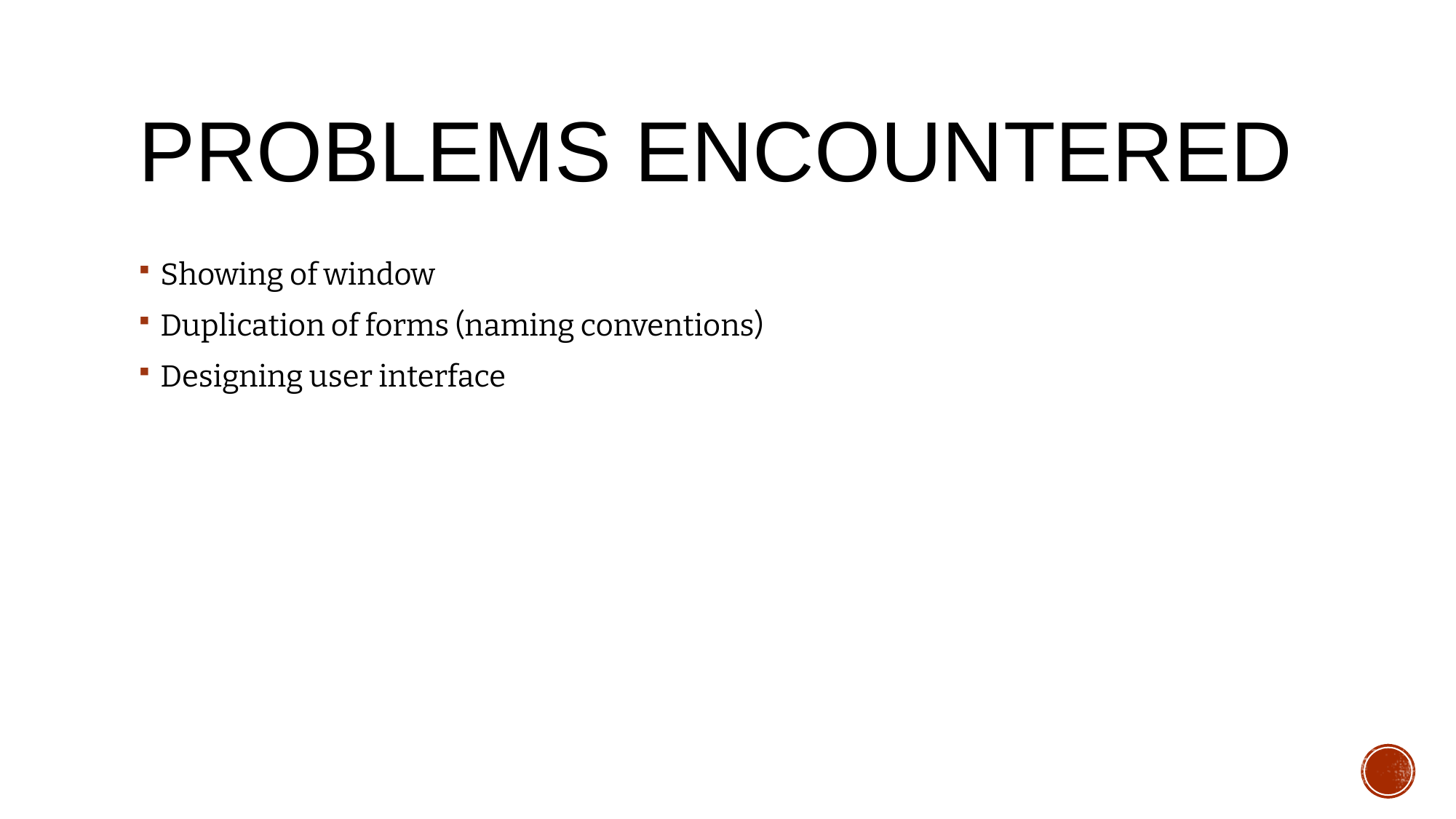

# Problems encountered
Showing of window
Duplication of forms (naming conventions)
Designing user interface